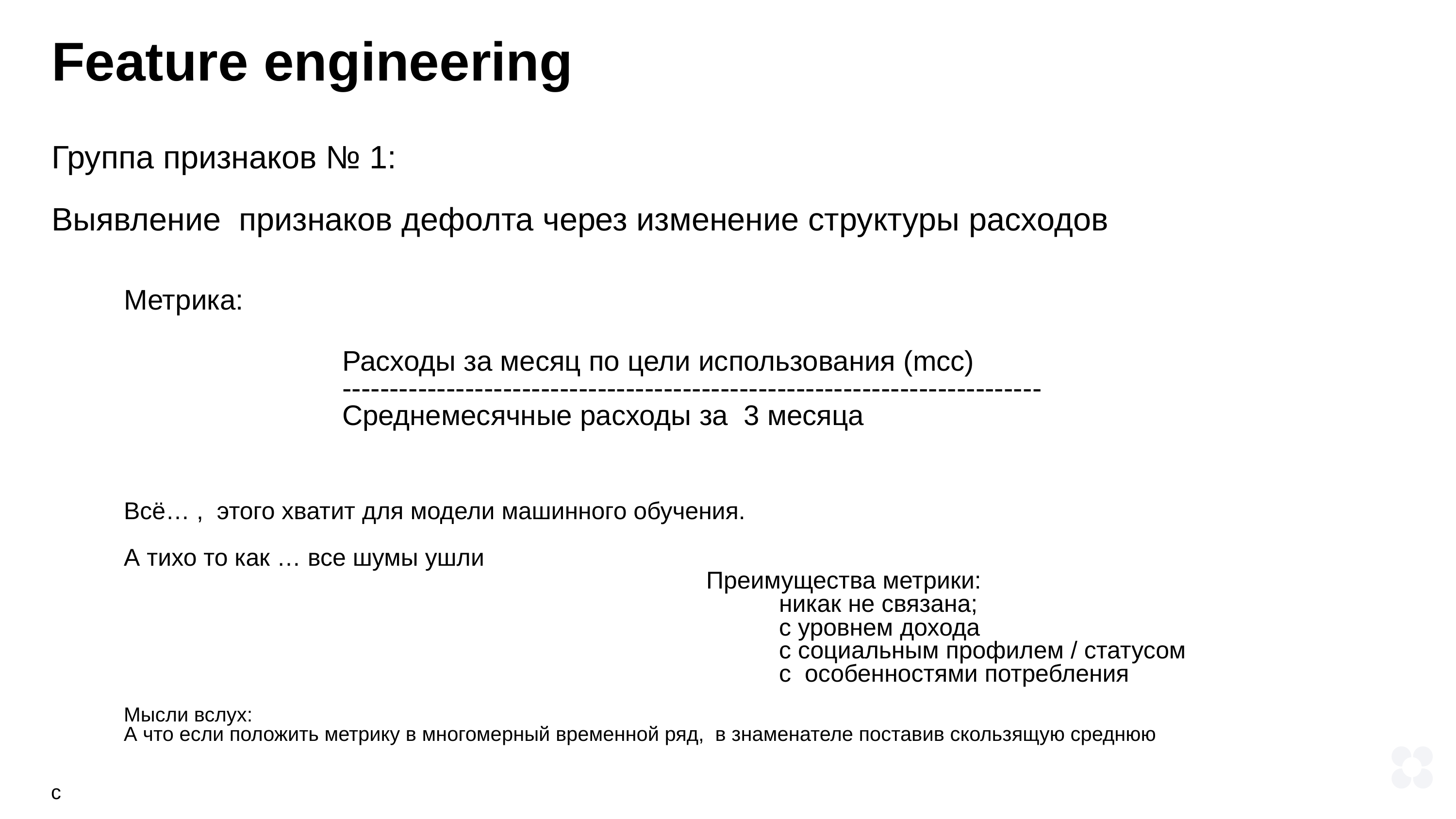

Feature engineering

Группа признаков № 1:

Выявление  признаков дефолта через изменение структуры расходов

	Метрика:

				Расходы за месяц по цели использования (mcc)
				--------------------------------------------------------------------------
				Среднемесячные расходы за  3 месяца

	Всё… ,  этого хватит для модели машинного обучения.

	А тихо то как … все шумы ушли
									Преимущества метрики:
										никак не связана;
										с уровнем дохода
										с социальным профилем / статусом
										с  особенностями потребления

	Мысли вслух:
	А что если положить метрику в многомерный временной ряд,  в знаменателе поставив скользящую среднюю

с